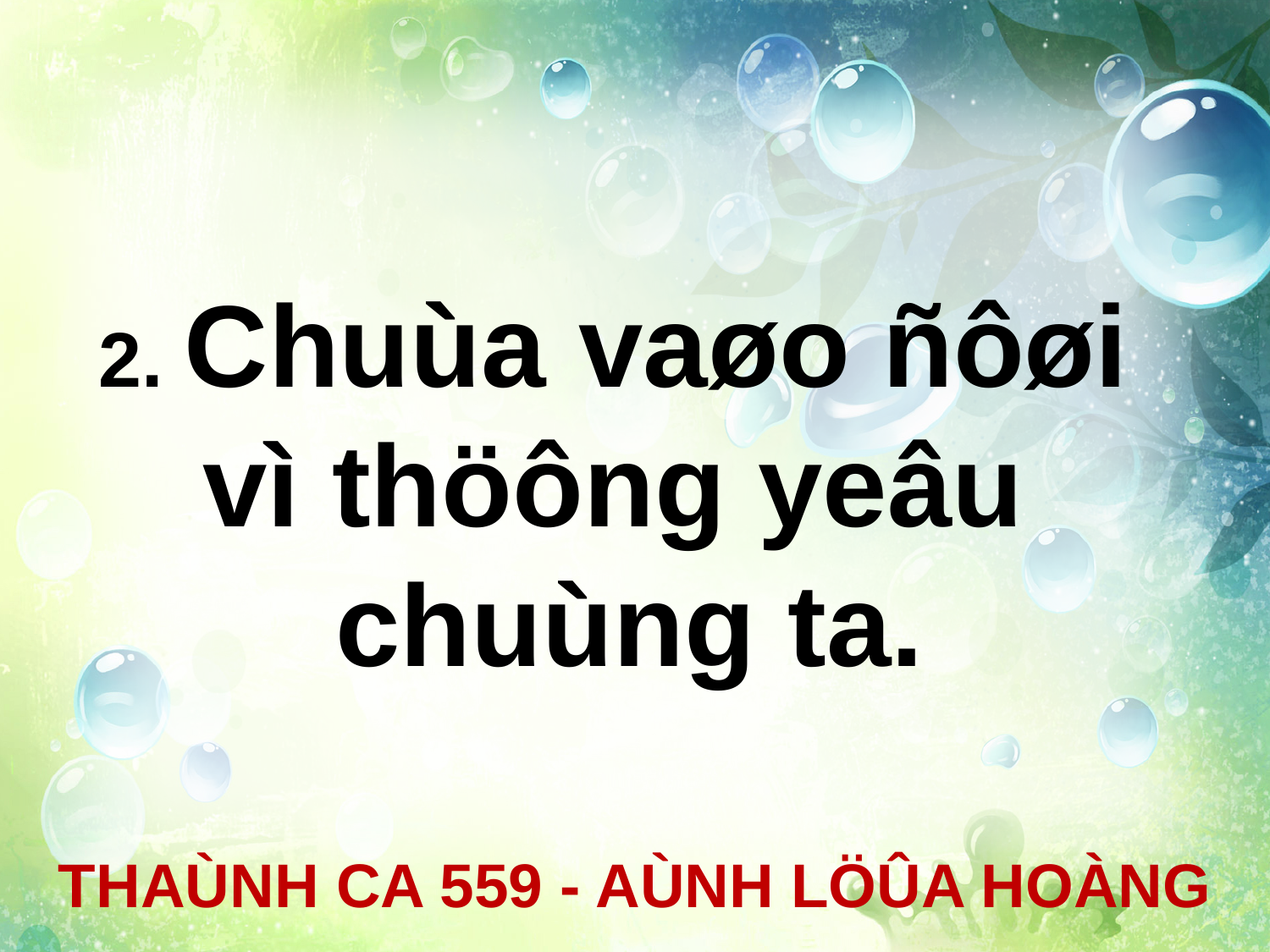

2. Chuùa vaøo ñôøi
vì thöông yeâu
chuùng ta.
THAÙNH CA 559 - AÙNH LÖÛA HOÀNG